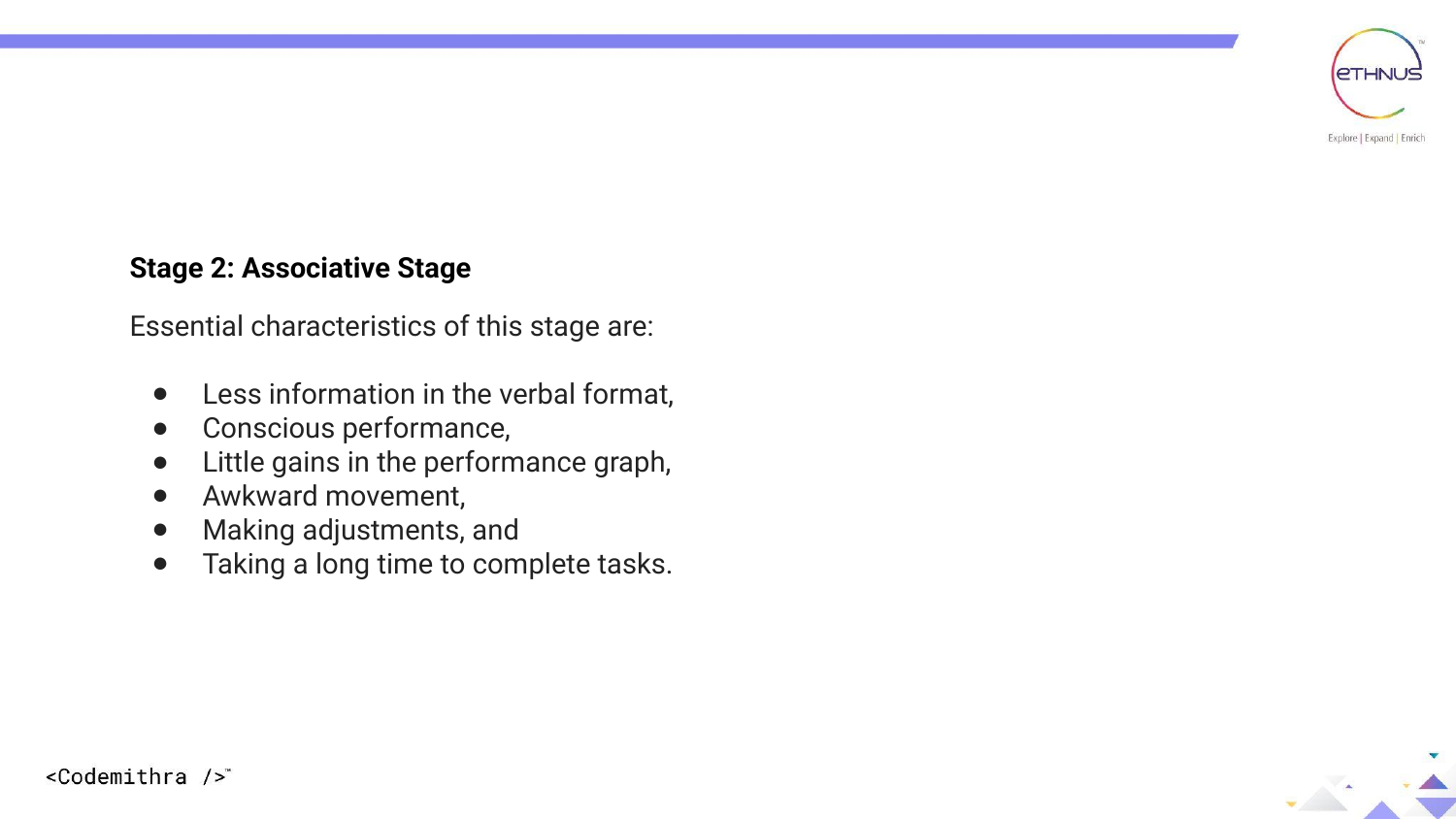

Stage 2: Associative Stage
Essential characteristics of this stage are:

Less information in the verbal format,
Conscious performance,
Little gains in the performance graph,
Awkward movement,
Making adjustments, and
Taking a long time to complete tasks.